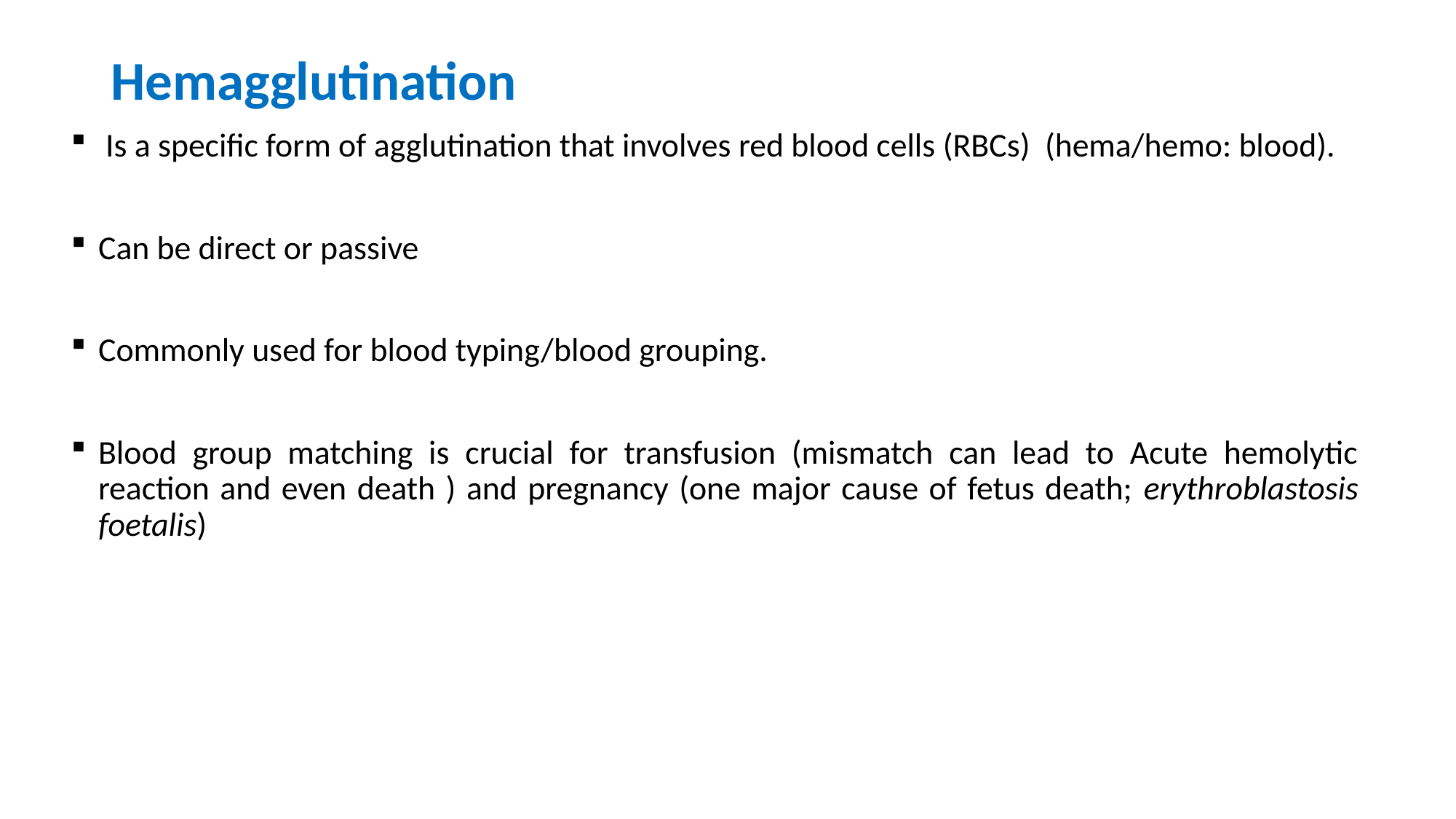

# Hemagglutination
 Is a specific form of agglutination that involves red blood cells (RBCs)  (hema/hemo: blood).

Can be direct or passive

Commonly used for blood typing/blood grouping.

Blood group matching is crucial for transfusion (mismatch can lead to Acute hemolytic reaction and even death ) and pregnancy (one major cause of fetus death; erythroblastosis foetalis)